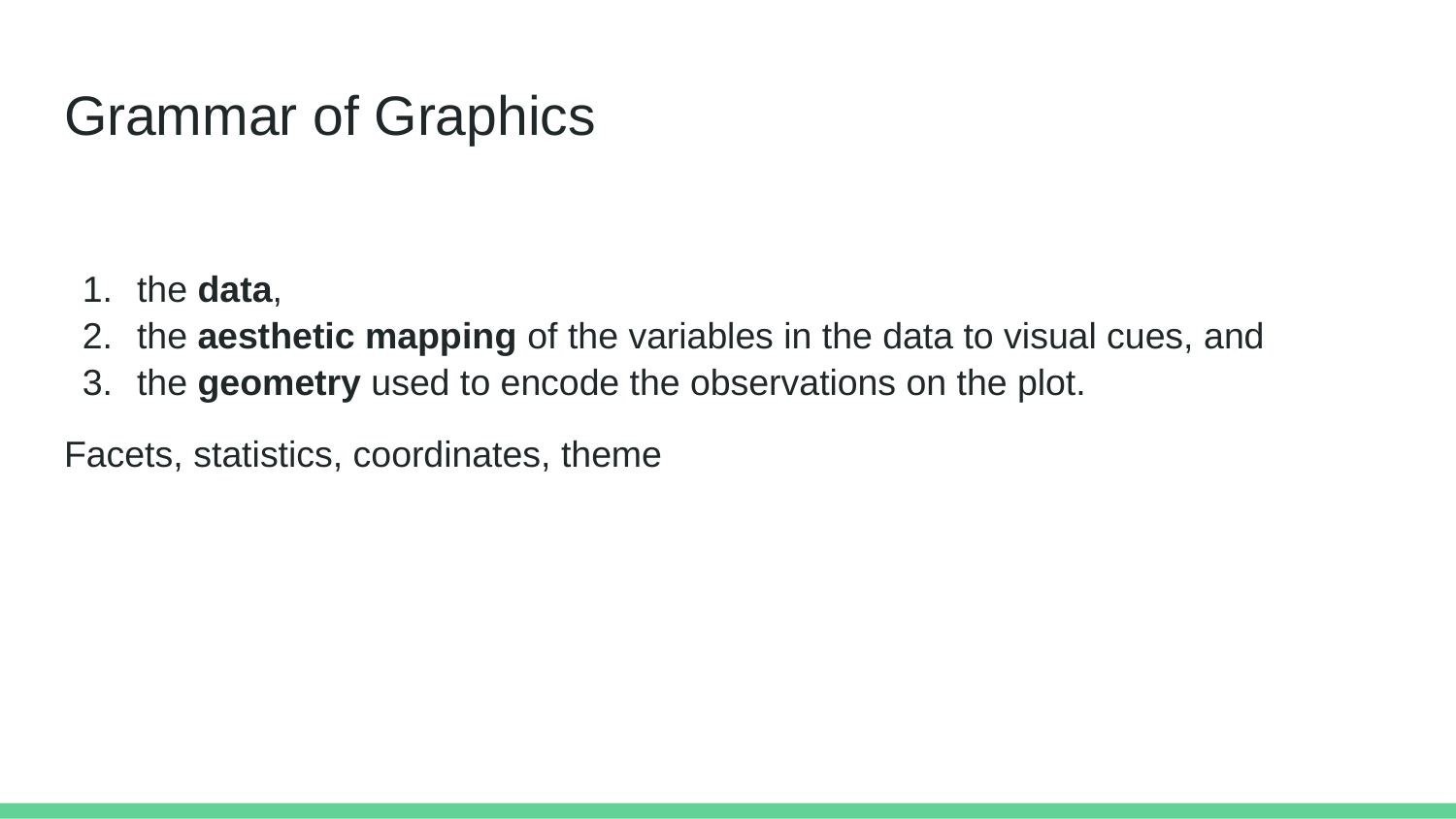

# Grammar of Graphics

the data,
the aesthetic mapping of the variables in the data to visual cues, and
the geometry used to encode the observations on the plot.
Facets, statistics, coordinates, theme